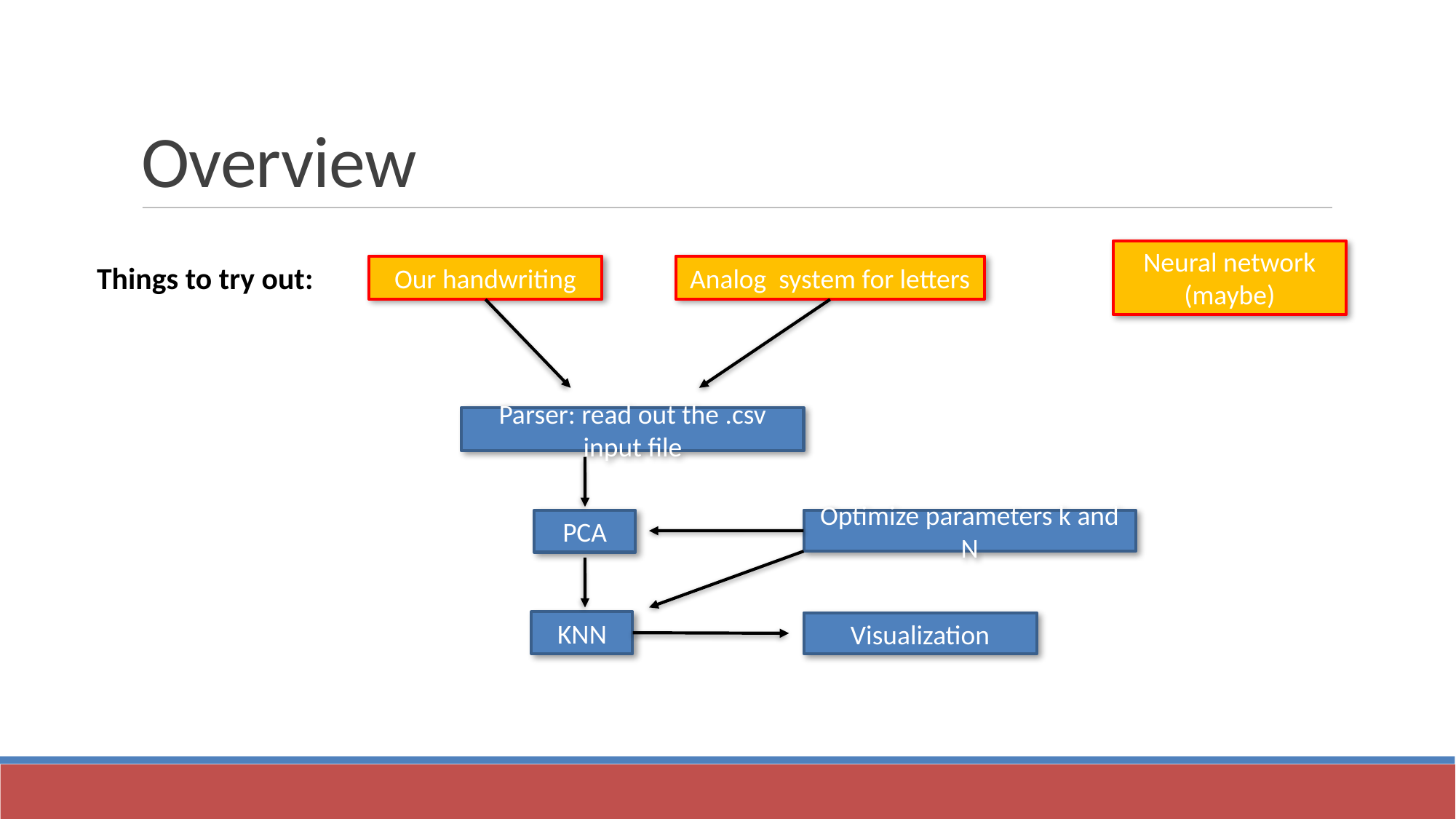

Overview
Neural network
(maybe)
Things to try out:
Our handwriting
Analog  system for letters

Parser: read out the .csv input file

PCA
Optimize parameters k and N

KNN
Visualization